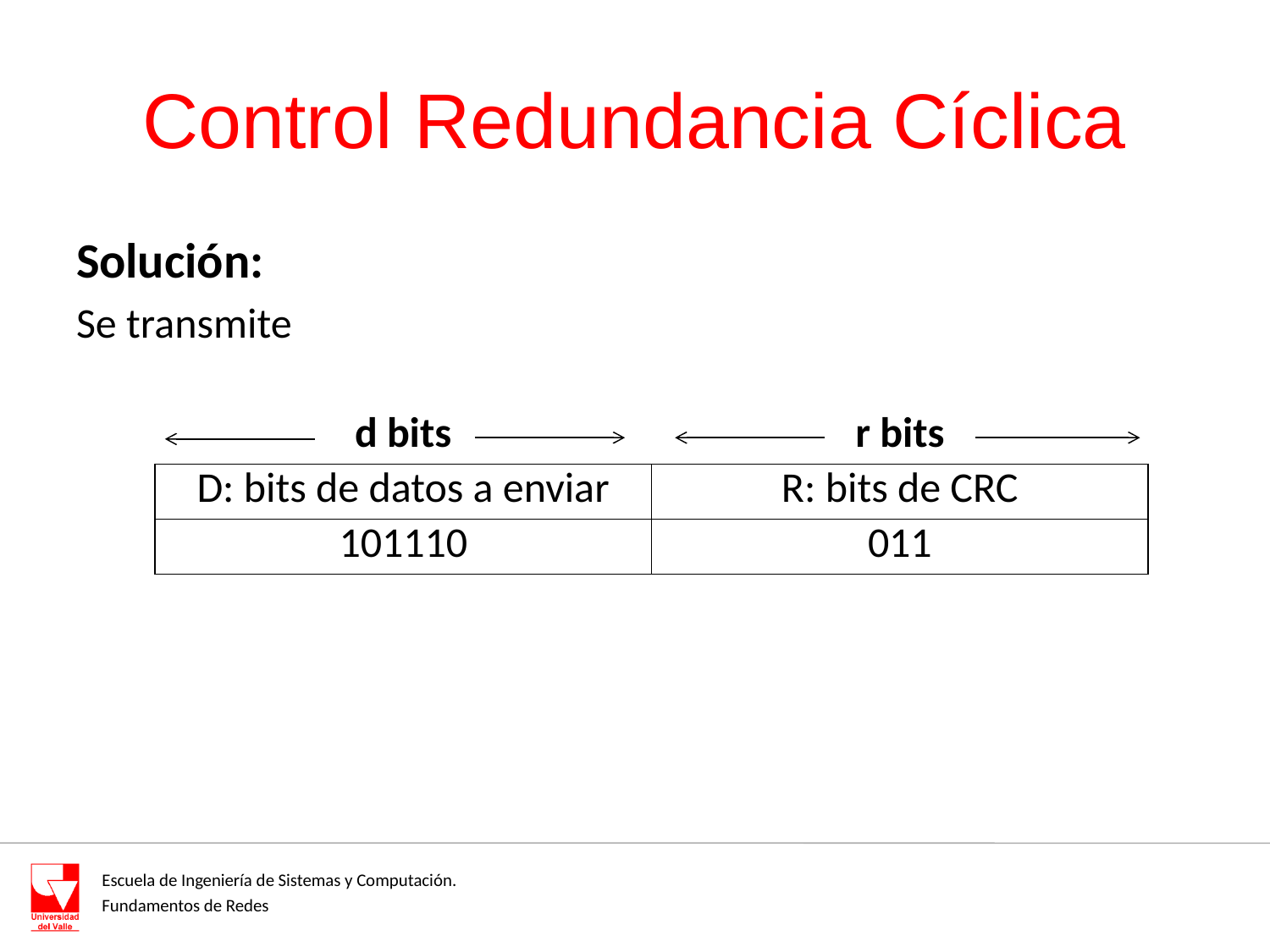

# Control Redundancia Cíclica
Solución:
Se transmite

| d bits | r bits |
| --- | --- |
| D: bits de datos a enviar | R: bits de CRC |
| 101110 | 011 |